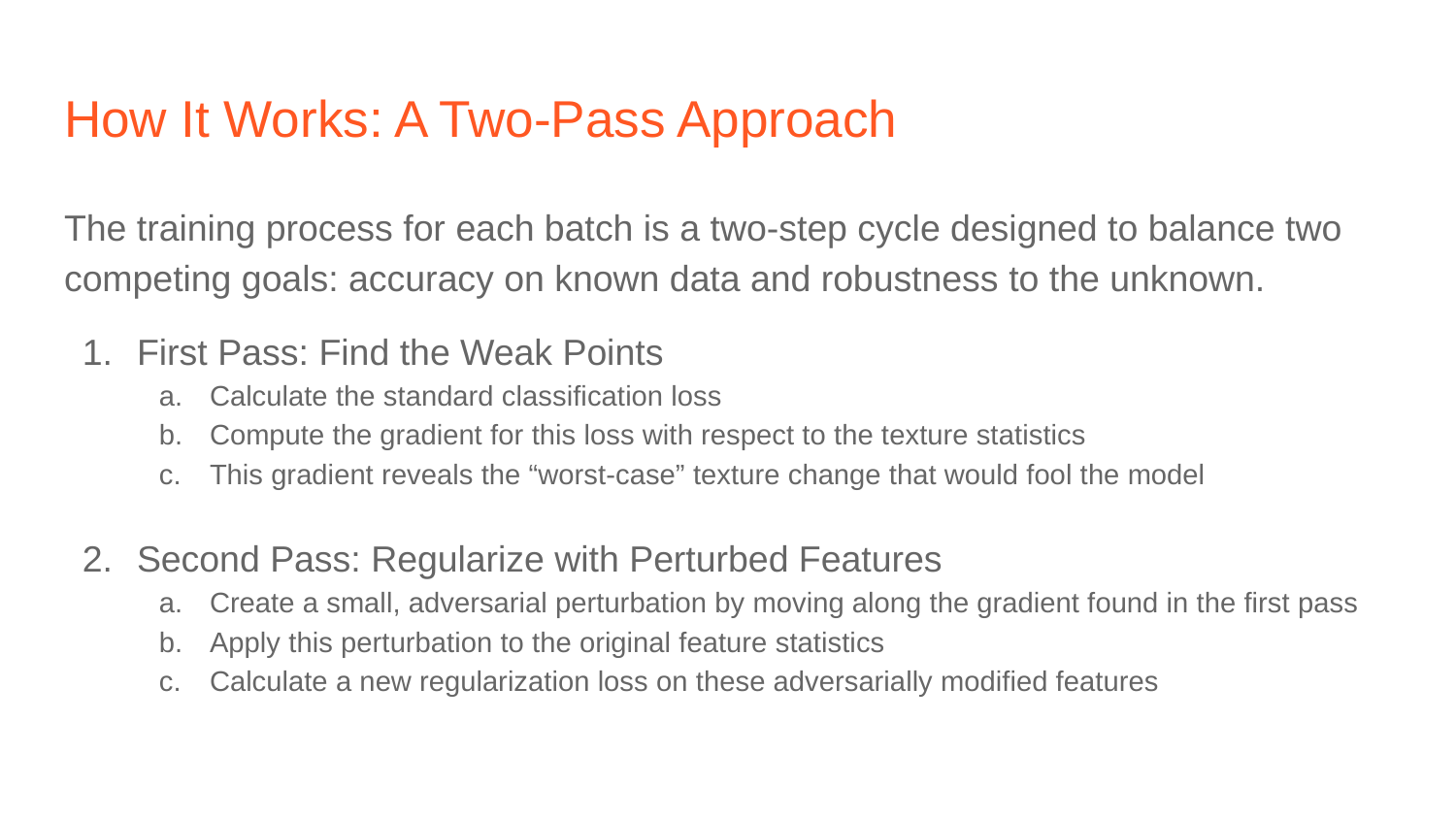

# How It Works: A Two-Pass Approach
The training process for each batch is a two-step cycle designed to balance two competing goals: accuracy on known data and robustness to the unknown.
First Pass: Find the Weak Points
Calculate the standard classification loss
Compute the gradient for this loss with respect to the texture statistics
This gradient reveals the “worst-case” texture change that would fool the model
Second Pass: Regularize with Perturbed Features
Create a small, adversarial perturbation by moving along the gradient found in the first pass
Apply this perturbation to the original feature statistics
Calculate a new regularization loss on these adversarially modified features